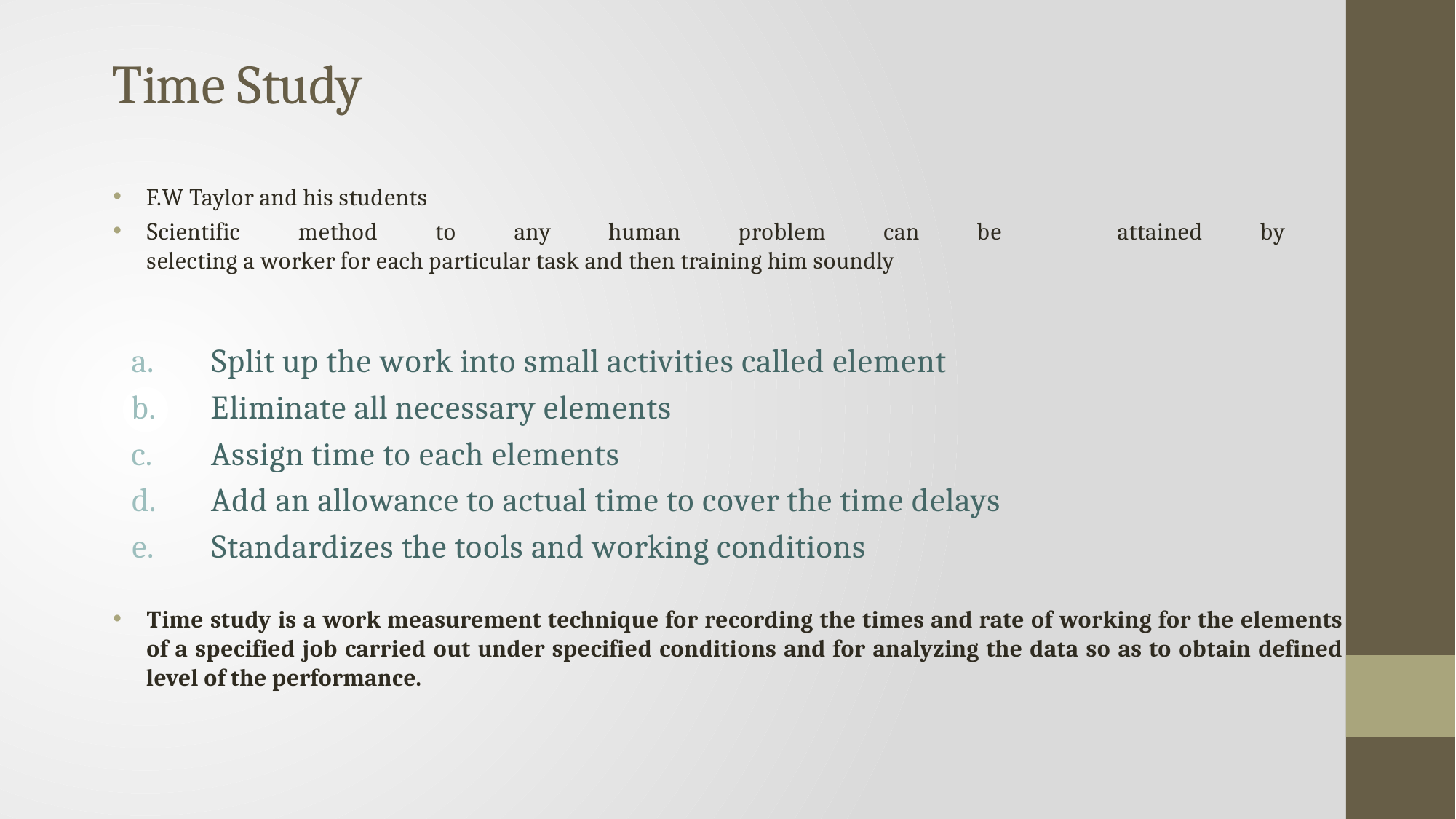

# Time Study
F.W Taylor and his students
Scientific method to any human problem can be  attained by
selecting a worker for each particular task and then training him soundly

Split up the work into small activities called element
Eliminate all necessary elements
Assign time to each elements
Add an allowance to actual time to cover the time delays
Standardizes the tools and working conditions

Time study is a work measurement technique for recording the times and rate of working for the elements of a specified job carried out under specified conditions and for analyzing the data so as to obtain defined level of the performance.